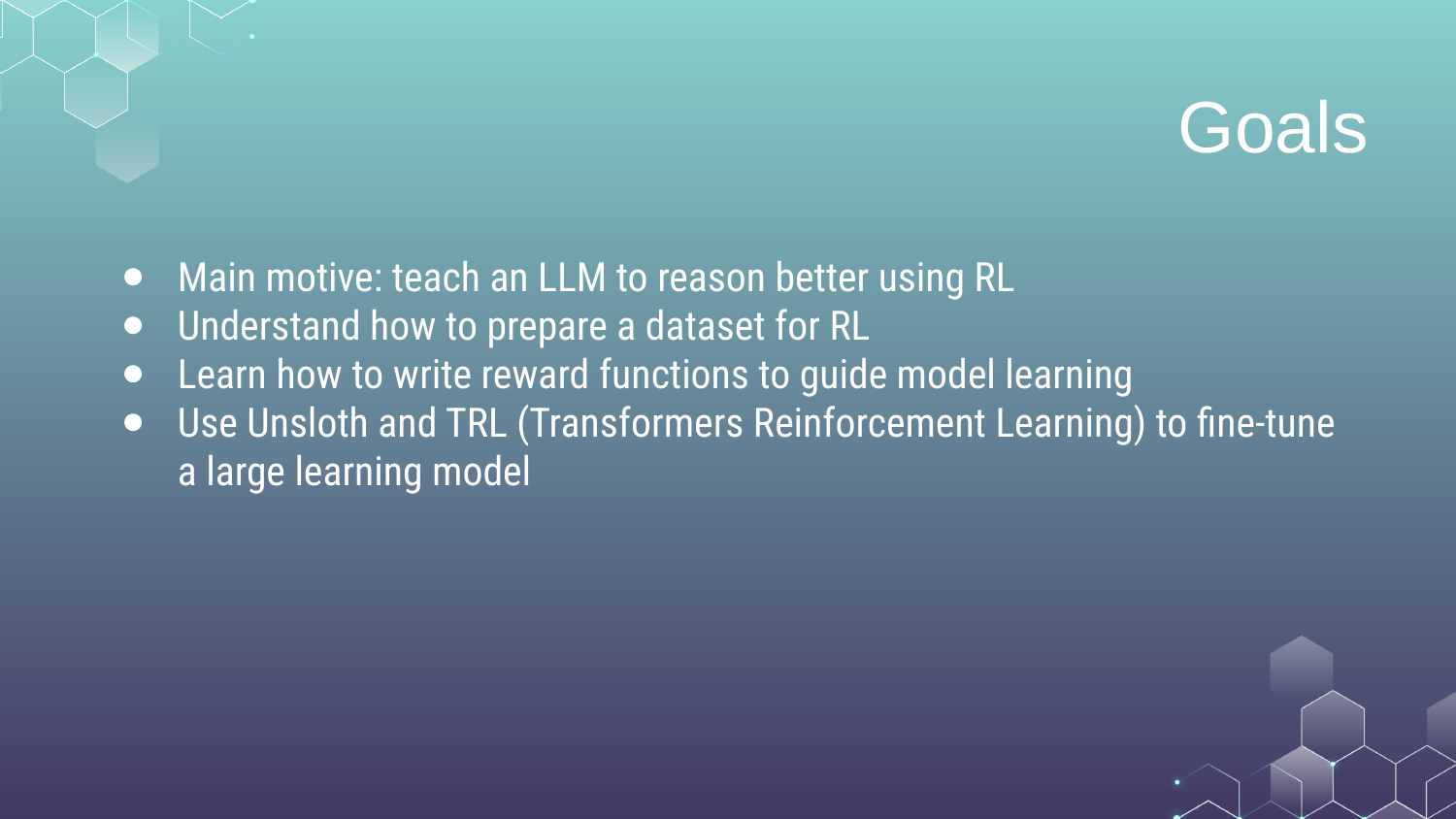

# Goals
Main motive: teach an LLM to reason better using RL
Understand how to prepare a dataset for RL
Learn how to write reward functions to guide model learning
Use Unsloth and TRL (Transformers Reinforcement Learning) to fine-tune a large learning model